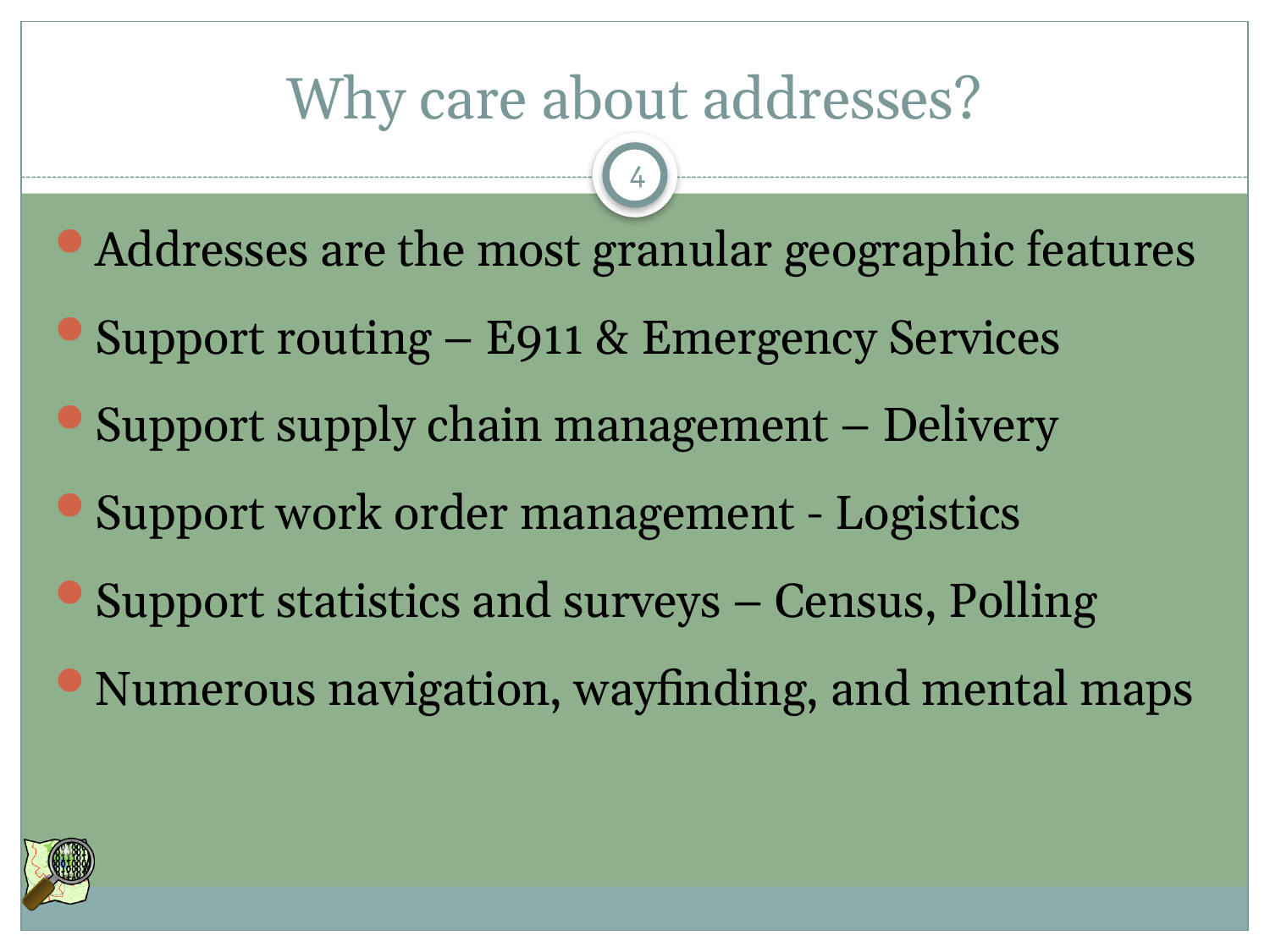

# Why care about addresses?
4
Addresses are the most granular geographic features
Support routing – E911 & Emergency Services
Support supply chain management – Delivery
Support work order management - Logistics
Support statistics and surveys – Census, Polling
Numerous navigation, wayfinding, and mental maps